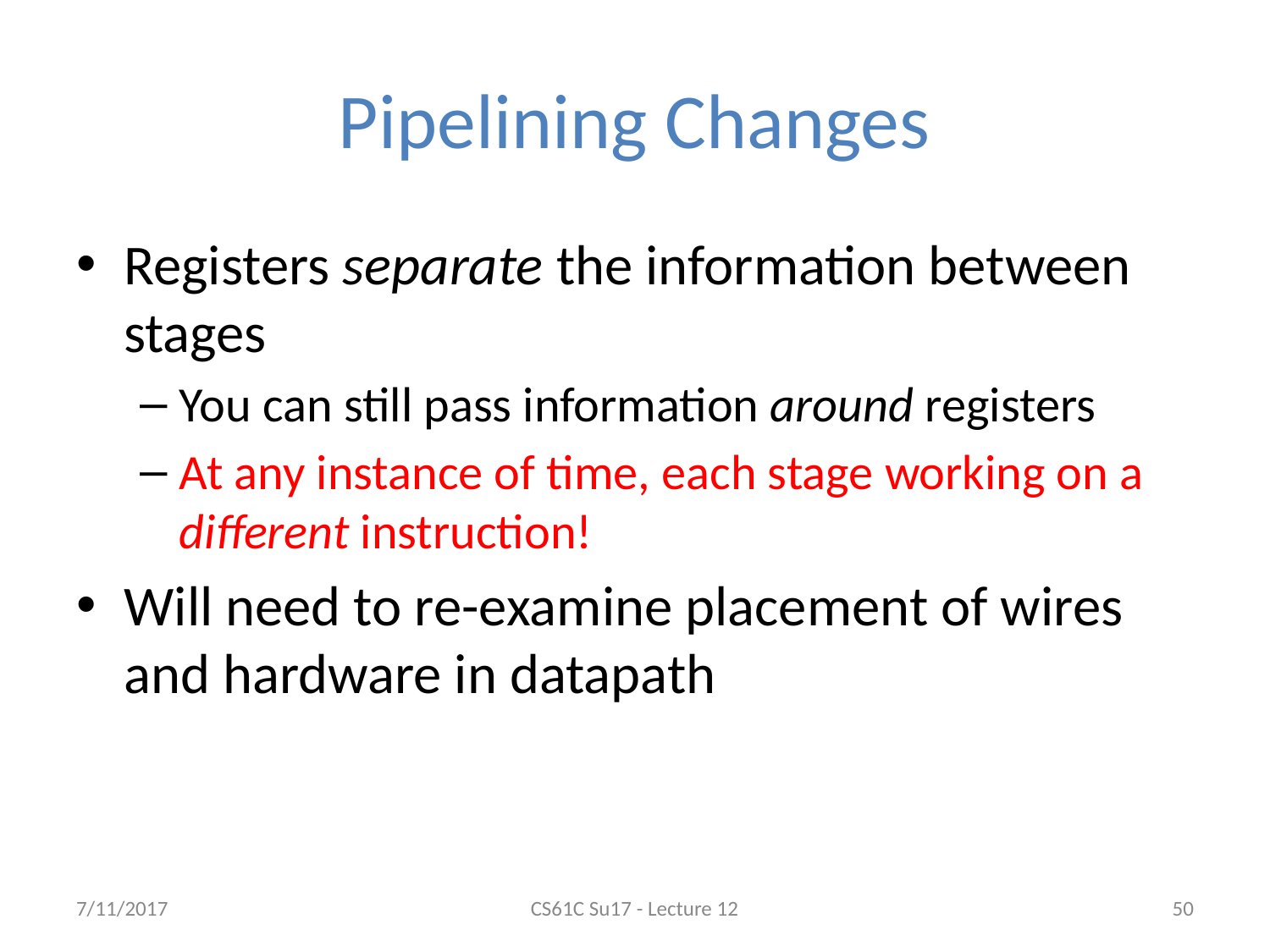

# Pipelining Changes
Registers separate the information between stages
You can still pass information around registers
At any instance of time, each stage working on a different instruction!
Will need to re-examine placement of wires and hardware in datapath
7/11/2017
CS61C Su17 - Lecture 12
50